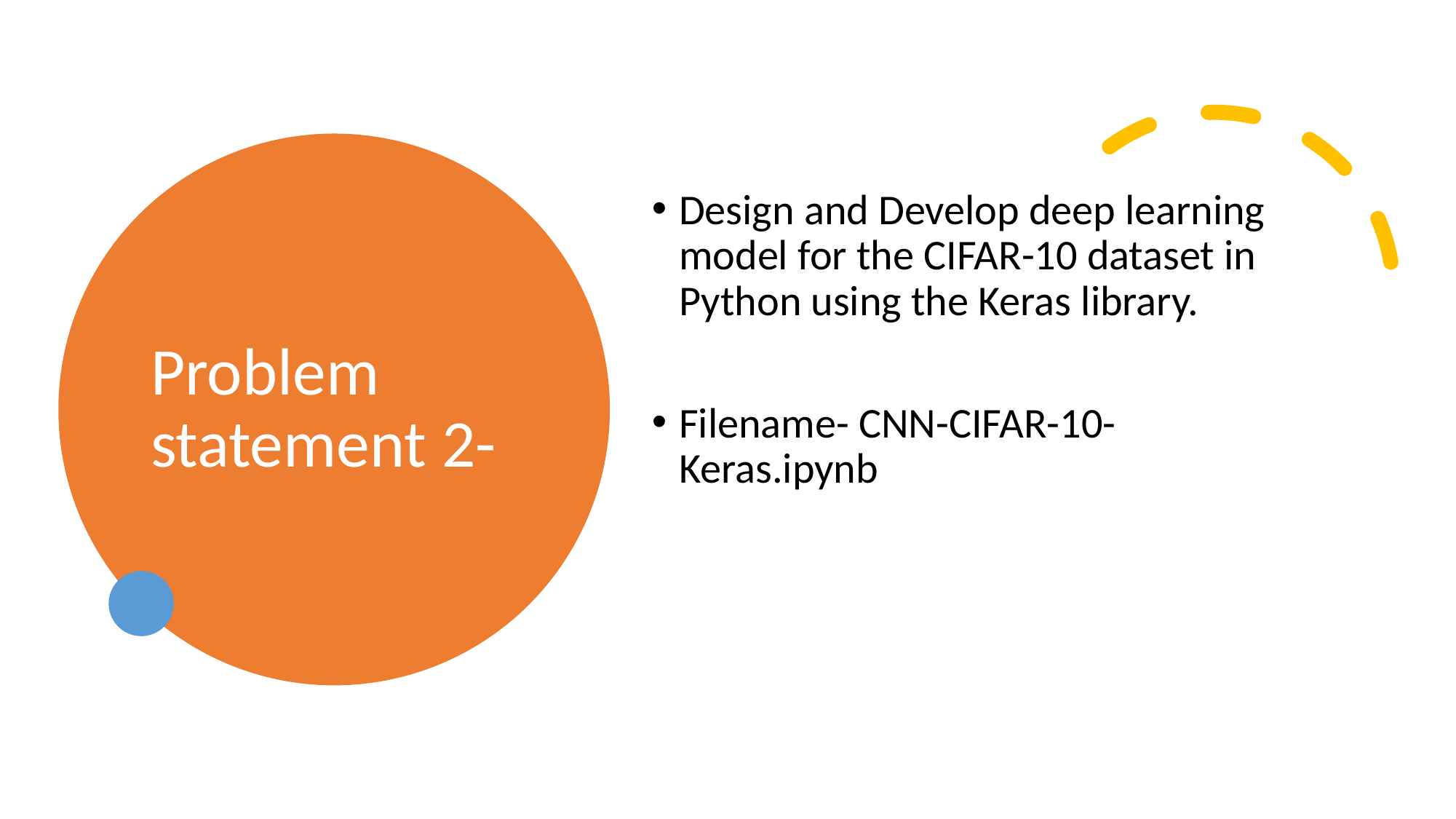

# Problem statement 2-
Design and Develop deep learning model for the CIFAR-10 dataset in Python using the Keras library.

Filename- CNN-CIFAR-10-Keras.ipynb